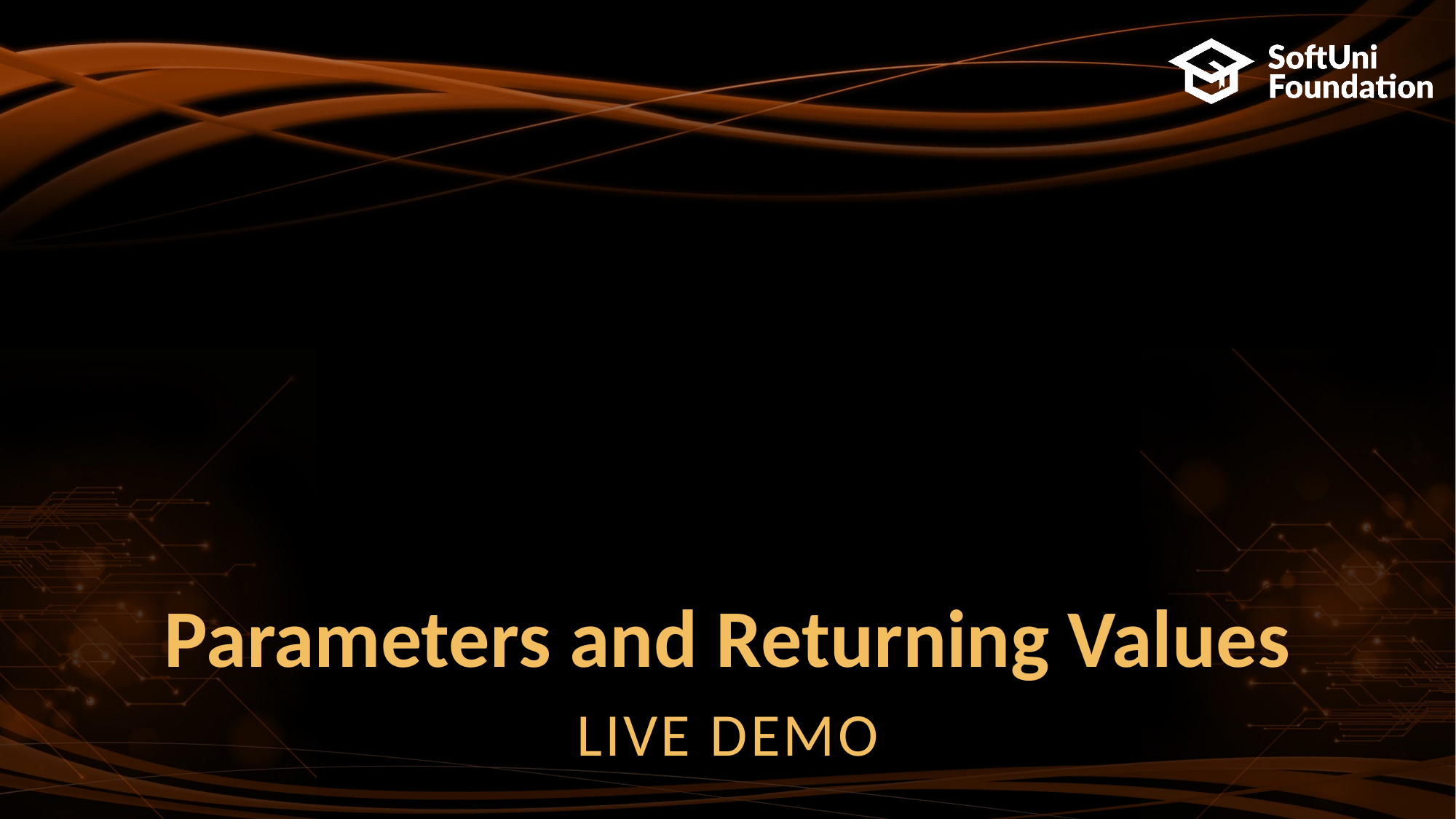

# Parameters and Returning Values
LIVE DEMO